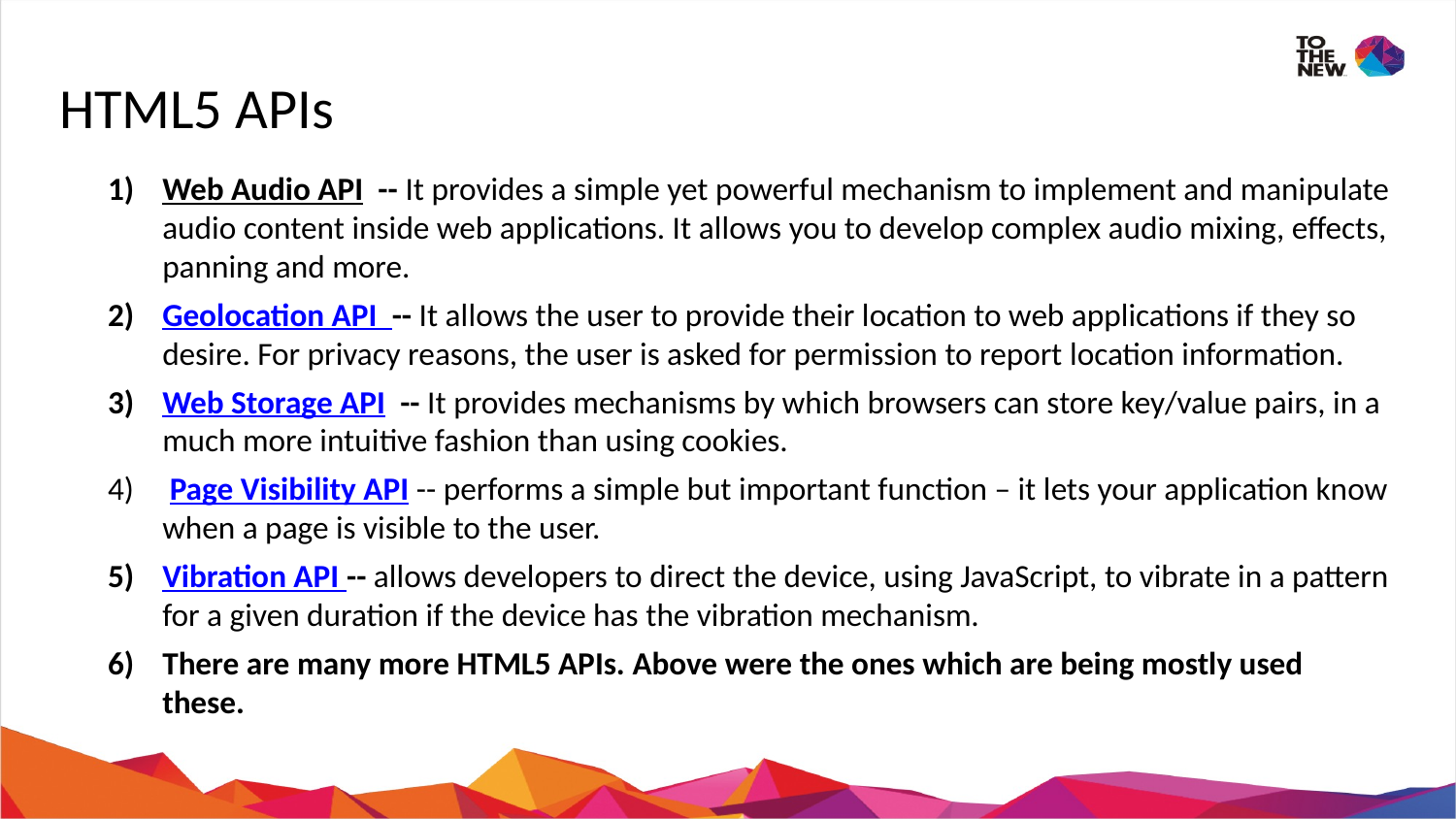

# HTML5 APIs
Web Audio API  -- It provides a simple yet powerful mechanism to implement and manipulate audio content inside web applications. It allows you to develop complex audio mixing, effects, panning and more.
Geolocation API  -- It allows the user to provide their location to web applications if they so desire. For privacy reasons, the user is asked for permission to report location information.
Web Storage API  -- It provides mechanisms by which browsers can store key/value pairs, in a much more intuitive fashion than using cookies.
 Page Visibility API -- performs a simple but important function – it lets your application know when a page is visible to the user.
Vibration API -- allows developers to direct the device, using JavaScript, to vibrate in a pattern for a given duration if the device has the vibration mechanism.
There are many more HTML5 APIs. Above were the ones which are being mostly used these.